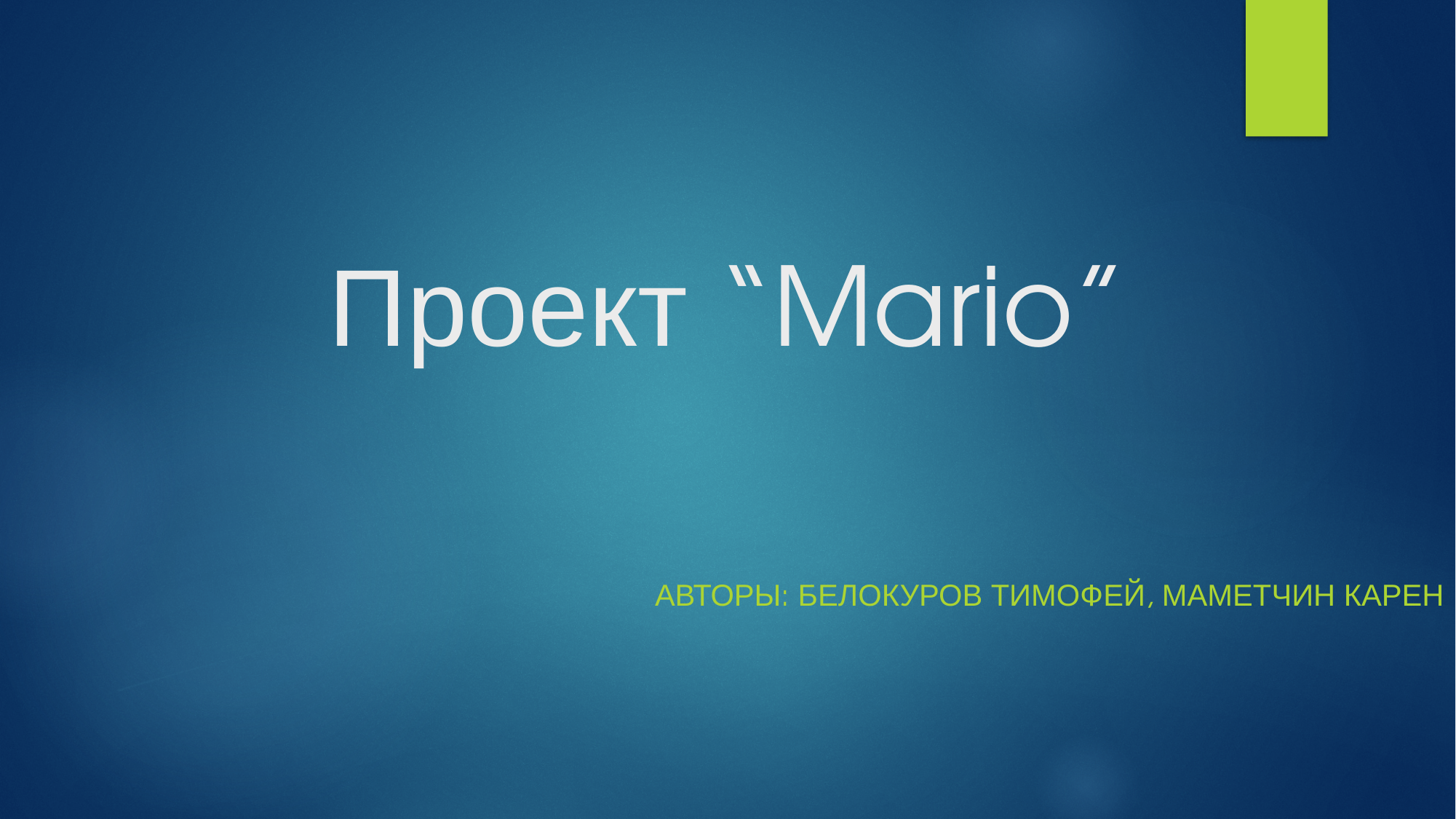

# Проект “Mario”
Авторы: Белокуров тимофей, маметчин карен